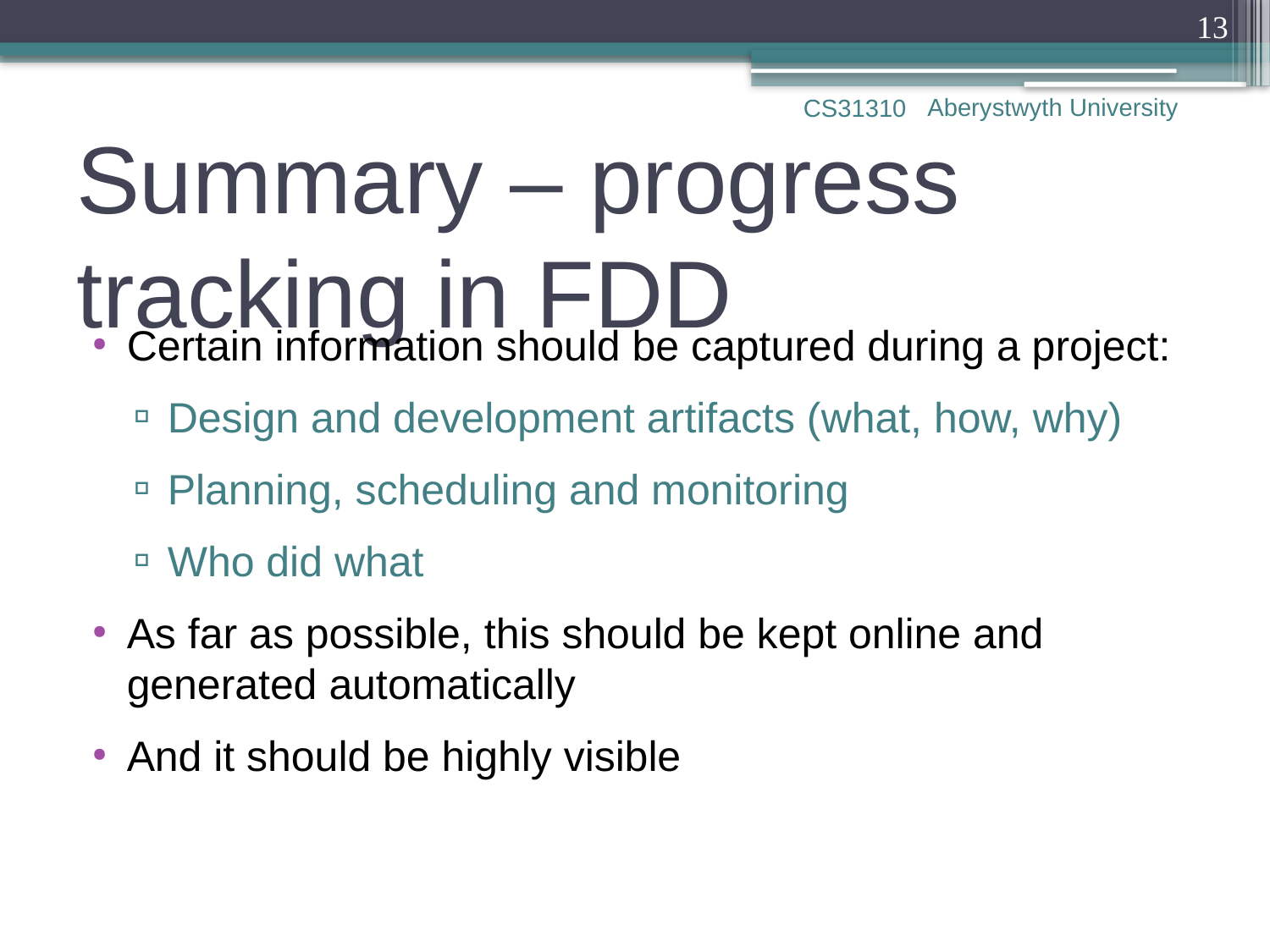

13
Aberystwyth University
CS31310
# Summary – progress tracking in FDD
Certain information should be captured during a project:
Design and development artifacts (what, how, why)
Planning, scheduling and monitoring
Who did what
As far as possible, this should be kept online and generated automatically
And it should be highly visible